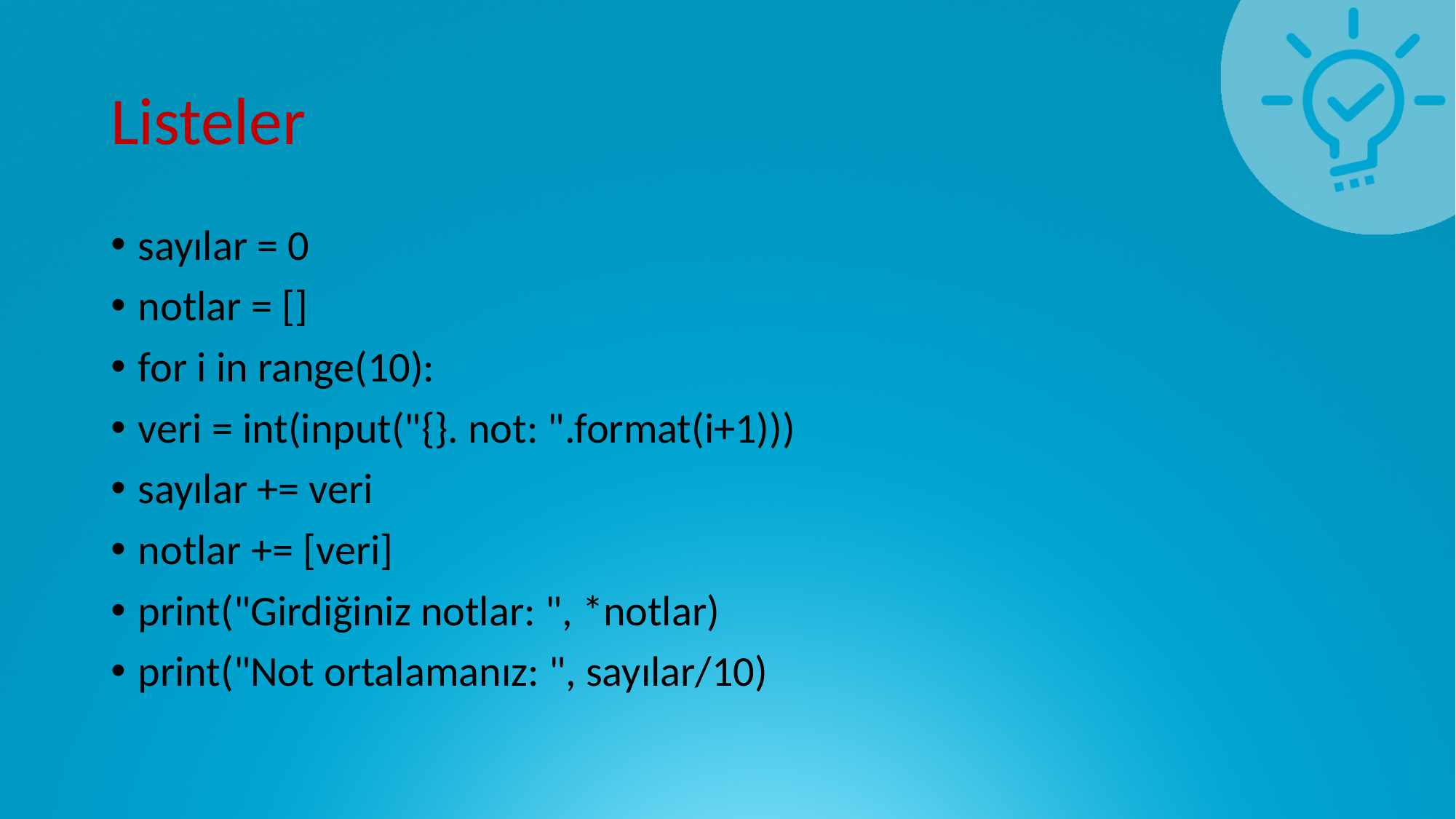

# Listeler
sayılar = 0
notlar = []
for i in range(10):
veri = int(input("{}. not: ".format(i+1)))
sayılar += veri
notlar += [veri]
print("Girdiğiniz notlar: ", *notlar)
print("Not ortalamanız: ", sayılar/10)